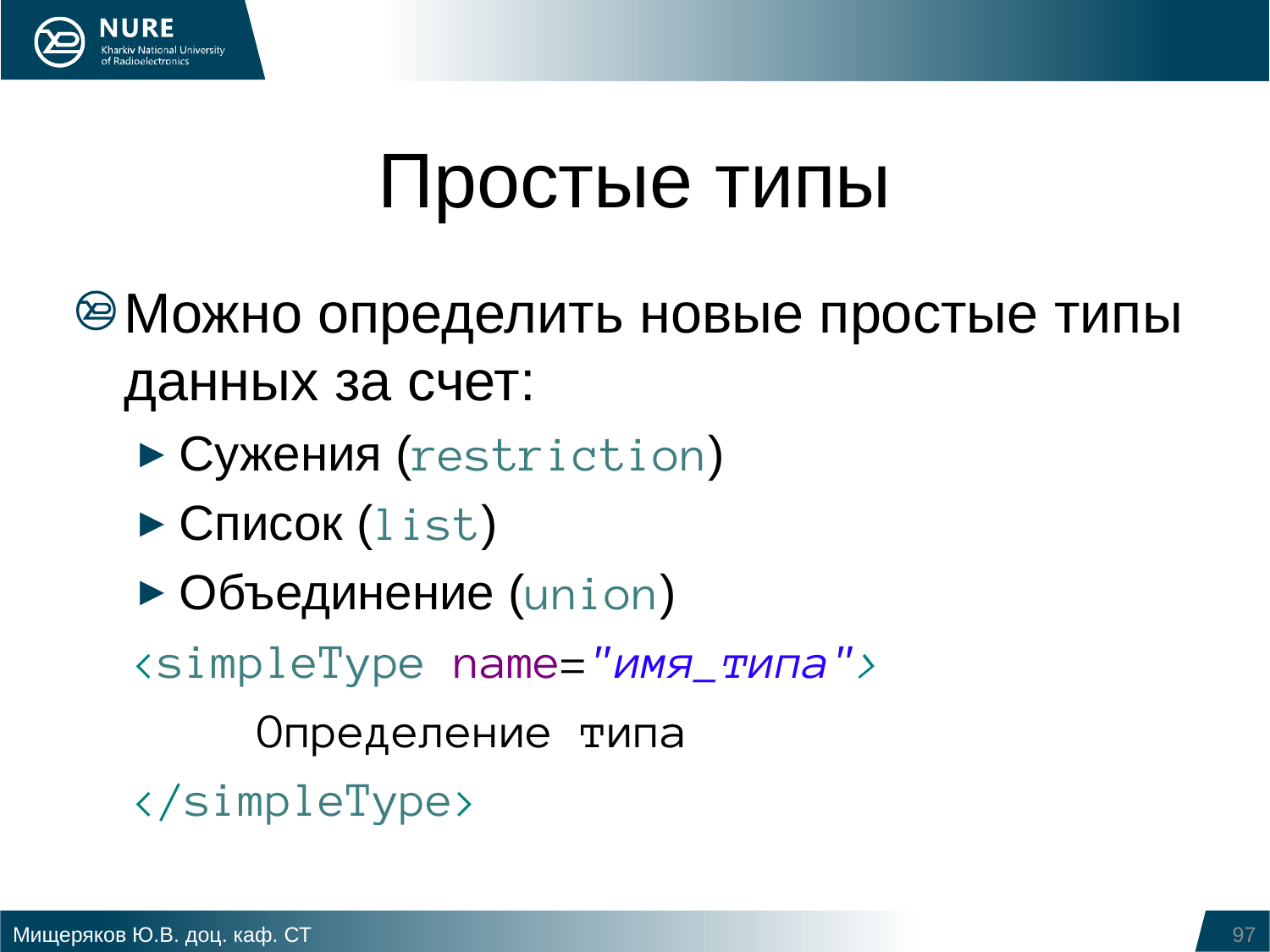

# Простые типы
Можно определить новые простые типы данных за счет:
Сужения (restriction)
Список (list)
Объединение (union)
<simpleType name="имя_типа">
 	Определение типа
</simpleType>
Мищеряков Ю.В. доц. каф. СТ
97